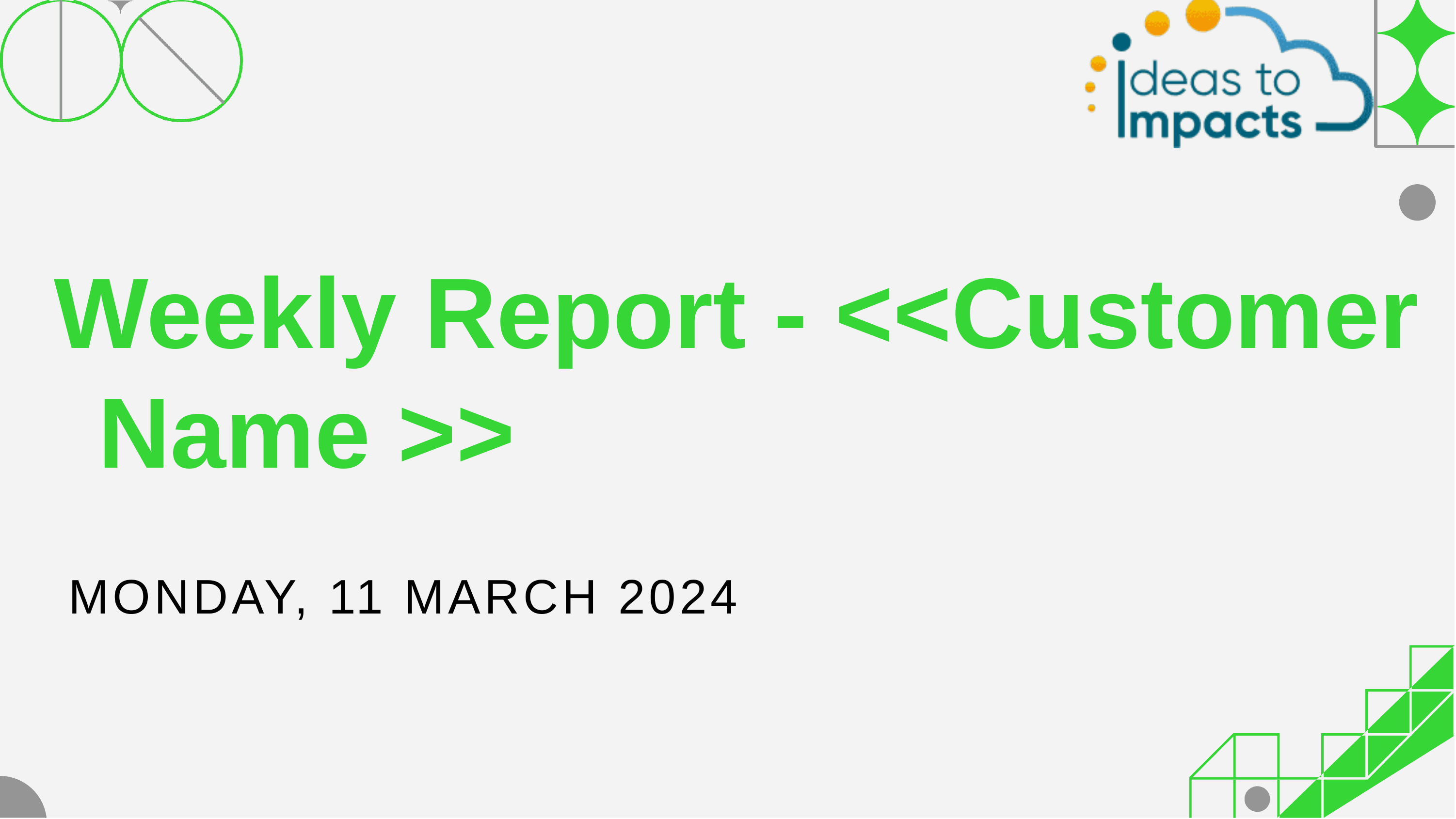

# Weekly Report - <<Customer Name >>
Monday, 11 March 2024